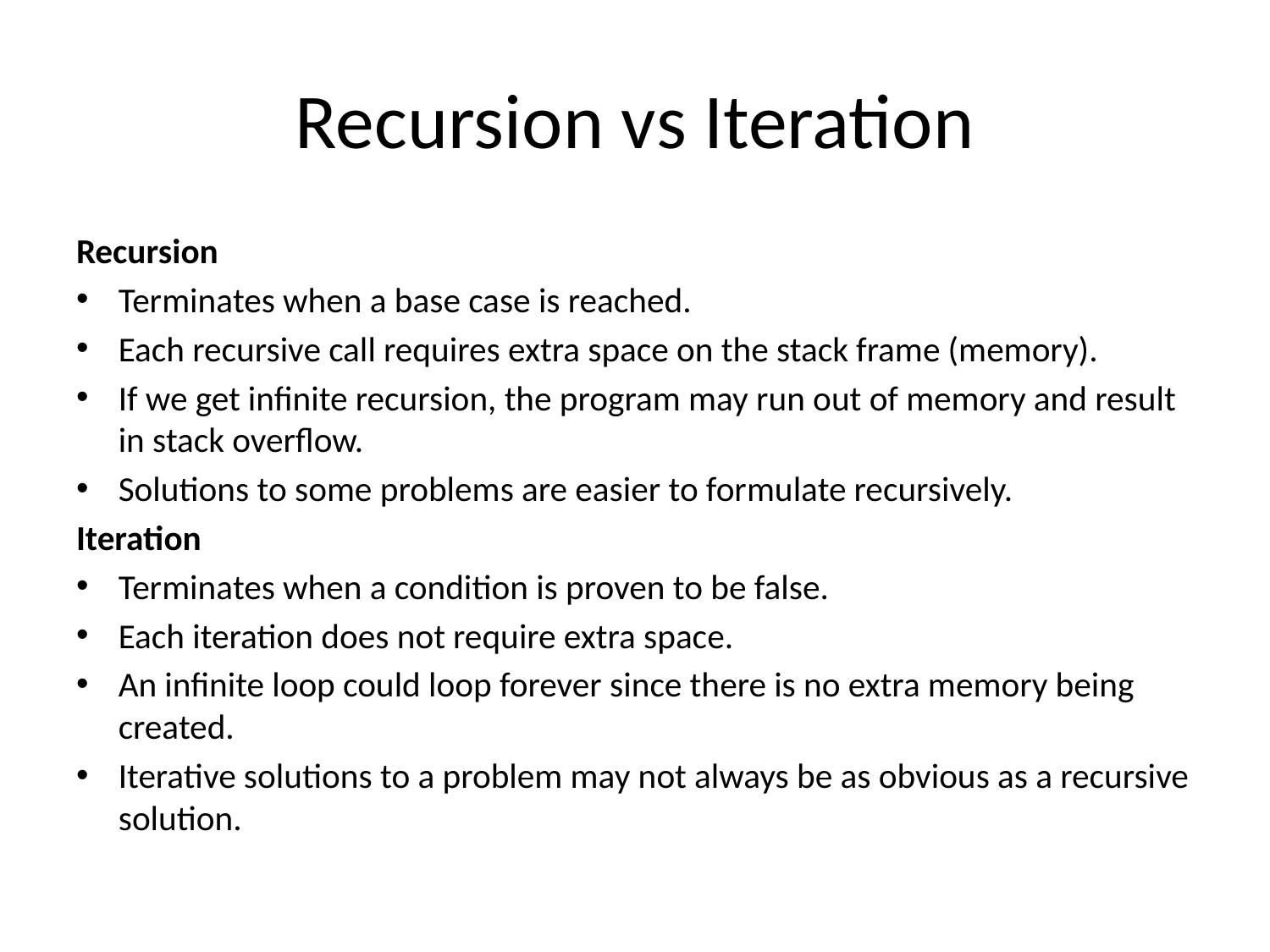

# Recursion vs Iteration
Recursion
Terminates when a base case is reached.
Each recursive call requires extra space on the stack frame (memory).
If we get infinite recursion, the program may run out of memory and result in stack overflow.
Solutions to some problems are easier to formulate recursively.
Iteration
Terminates when a condition is proven to be false.
Each iteration does not require extra space.
An infinite loop could loop forever since there is no extra memory being created.
Iterative solutions to a problem may not always be as obvious as a recursive solution.